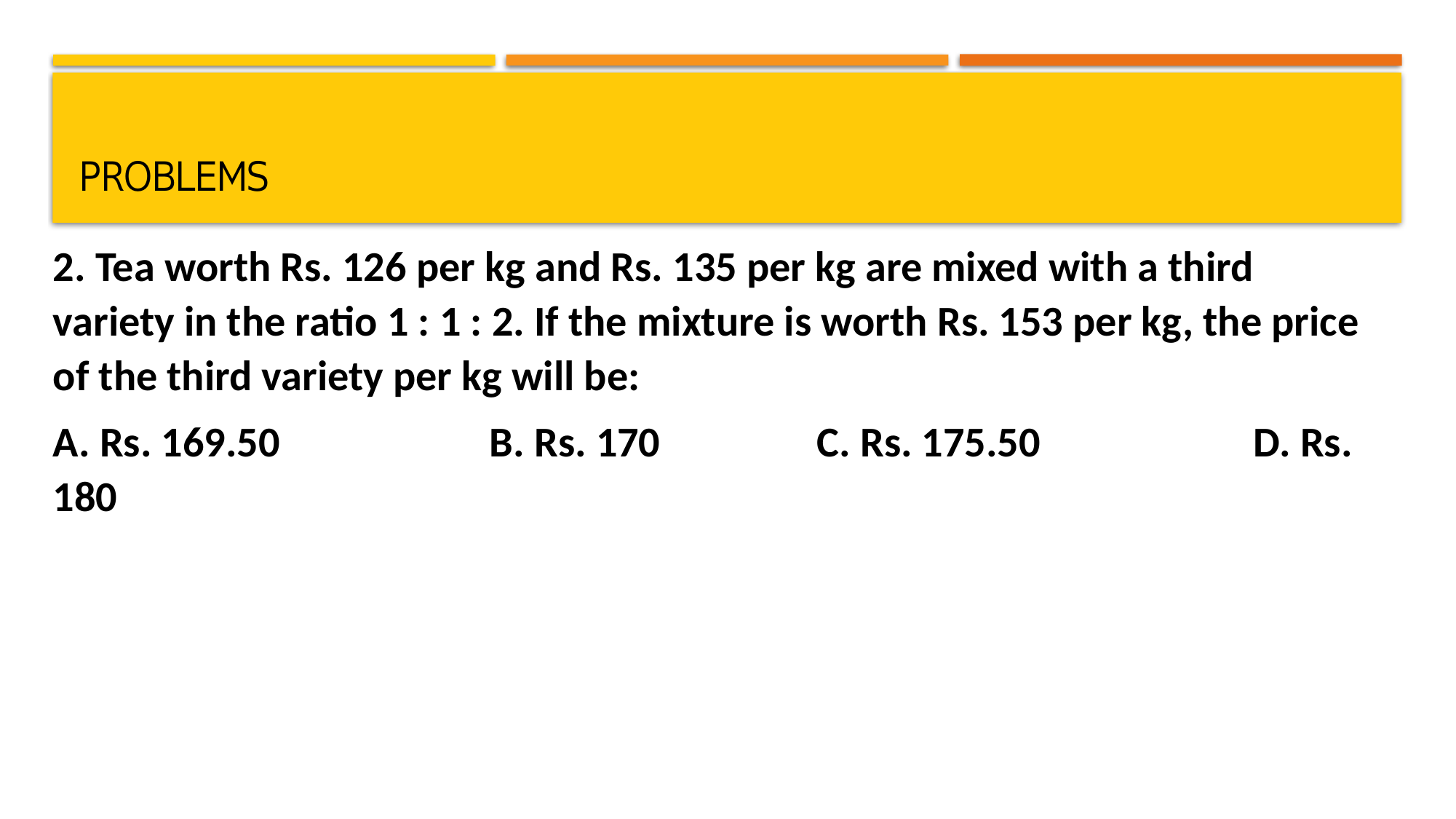

# problems
2. Tea worth Rs. 126 per kg and Rs. 135 per kg are mixed with a third variety in the ratio 1 : 1 : 2. If the mixture is worth Rs. 153 per kg, the price of the third variety per kg will be:
A. Rs. 169.50		B. Rs. 170		C. Rs. 175.50		D. Rs. 180